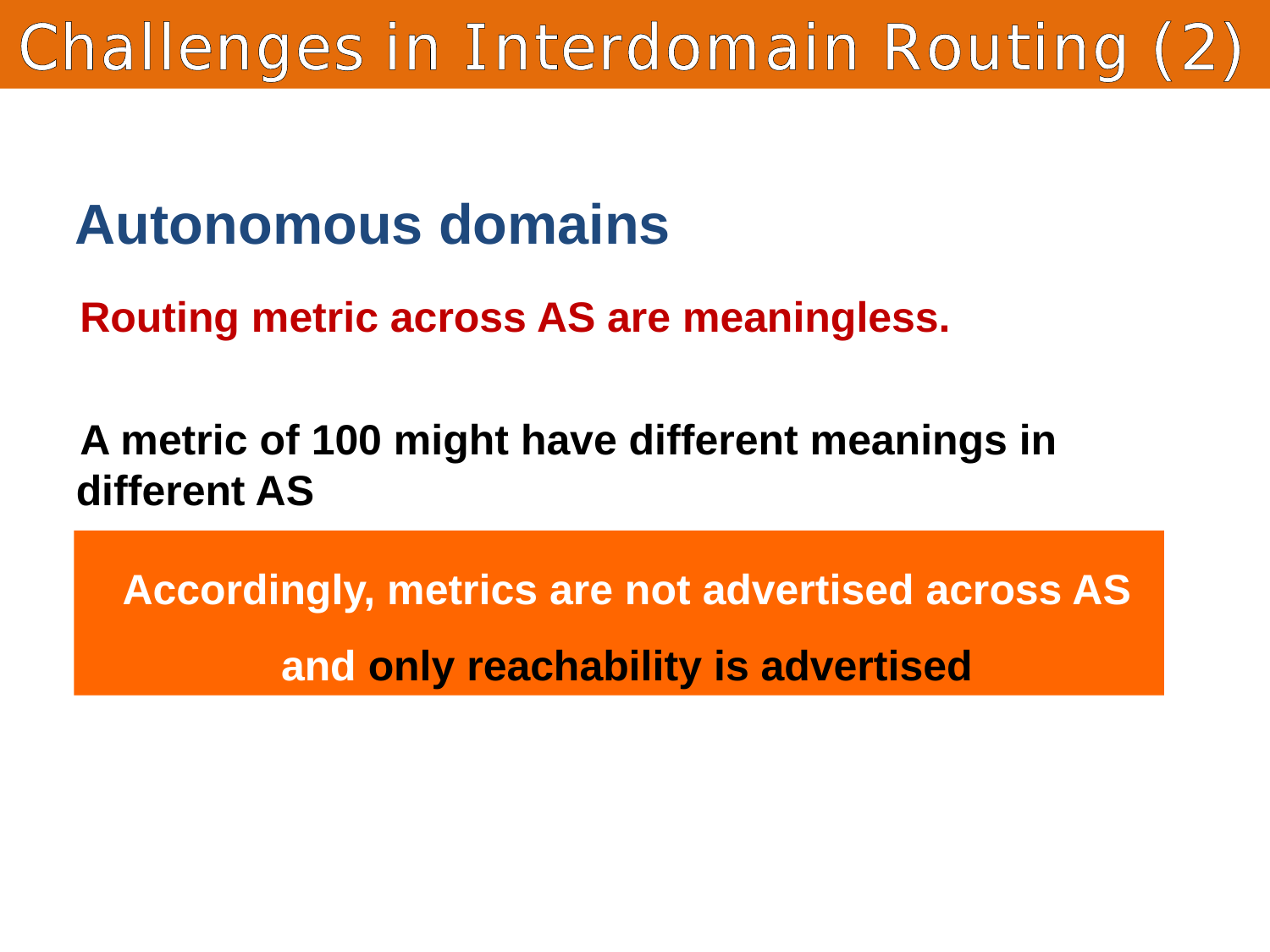

Challenges in Interdomain Routing (2)

    Autonomous domains
 Routing metric across AS are meaningless.

 A metric of 100 might have different meanings in different AS
Accordingly, metrics are not advertised across AS and only reachability is advertised